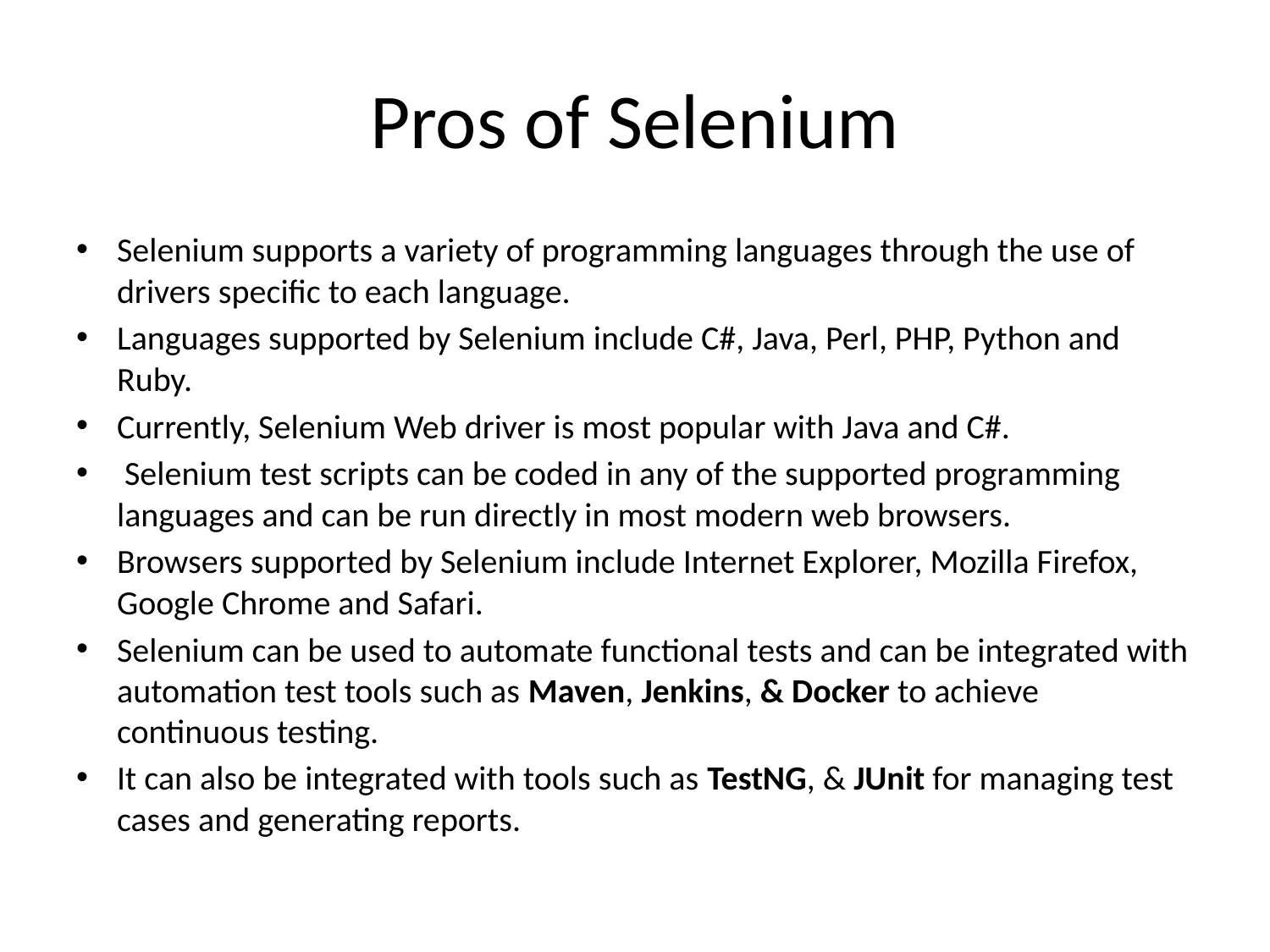

# Pros of Selenium
Selenium supports a variety of programming languages through the use of drivers specific to each language.
Languages supported by Selenium include C#, Java, Perl, PHP, Python and Ruby.
Currently, Selenium Web driver is most popular with Java and C#.
 Selenium test scripts can be coded in any of the supported programming languages and can be run directly in most modern web browsers.
Browsers supported by Selenium include Internet Explorer, Mozilla Firefox, Google Chrome and Safari.
Selenium can be used to automate functional tests and can be integrated with automation test tools such as Maven, Jenkins, & Docker to achieve continuous testing.
It can also be integrated with tools such as TestNG, & JUnit for managing test cases and generating reports.